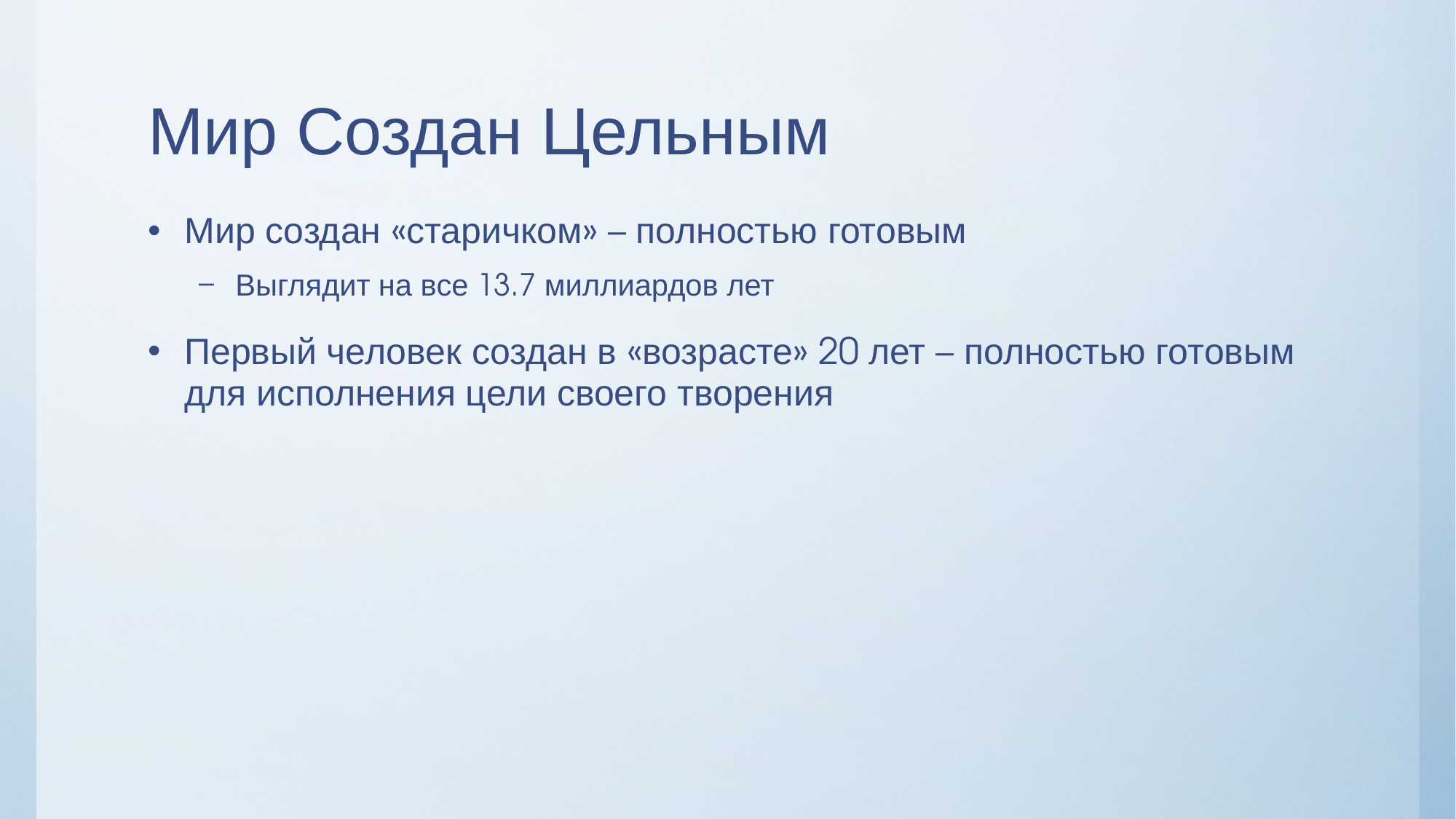

# Мир Создан Цельным
Мир создан «старичком» – полностью готовым
Выглядит на все 13.7 миллиардов лет
Первый человек создан в «возрасте» 20 лет – полностью готовым для исполнения цели своего творения